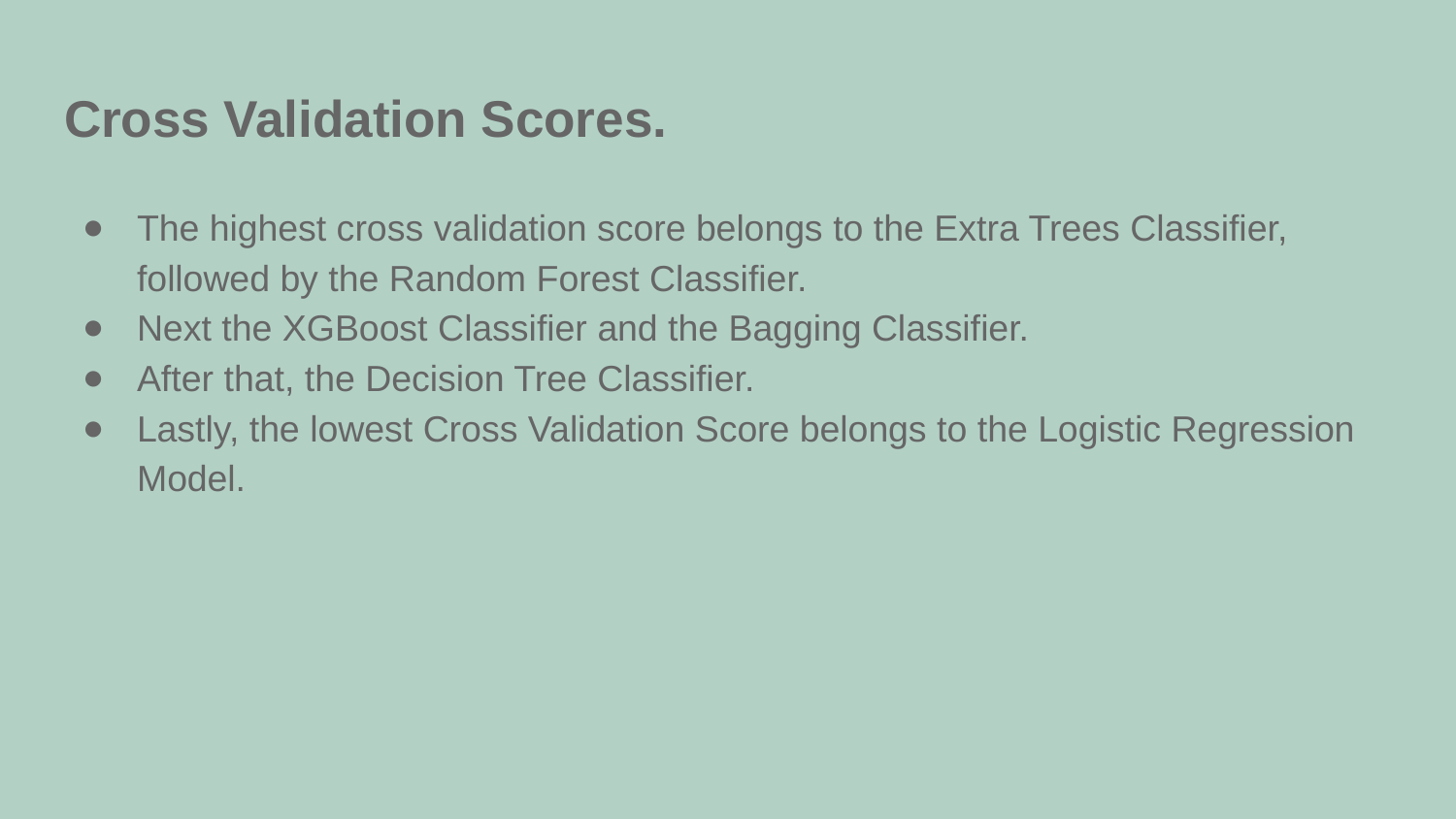

# Cross Validation Scores.
The highest cross validation score belongs to the Extra Trees Classifier, followed by the Random Forest Classifier.
Next the XGBoost Classifier and the Bagging Classifier.
After that, the Decision Tree Classifier.
Lastly, the lowest Cross Validation Score belongs to the Logistic Regression Model.